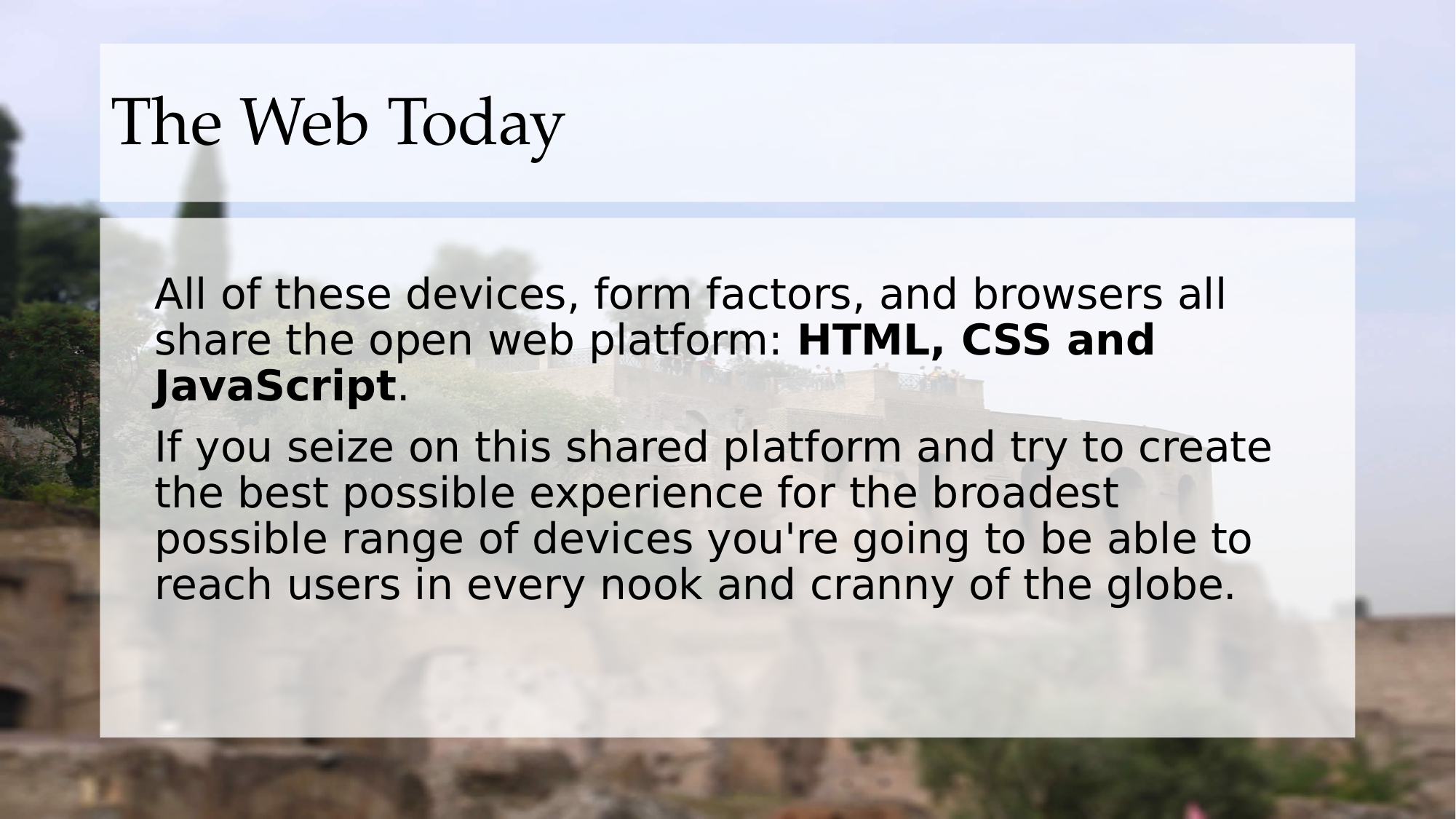

# The Web Today
All of these devices, form factors, and browsers all share the open web platform: HTML, CSS and JavaScript.
If you seize on this shared platform and try to create the best possible experience for the broadest possible range of devices you're going to be able to reach users in every nook and cranny of the globe.